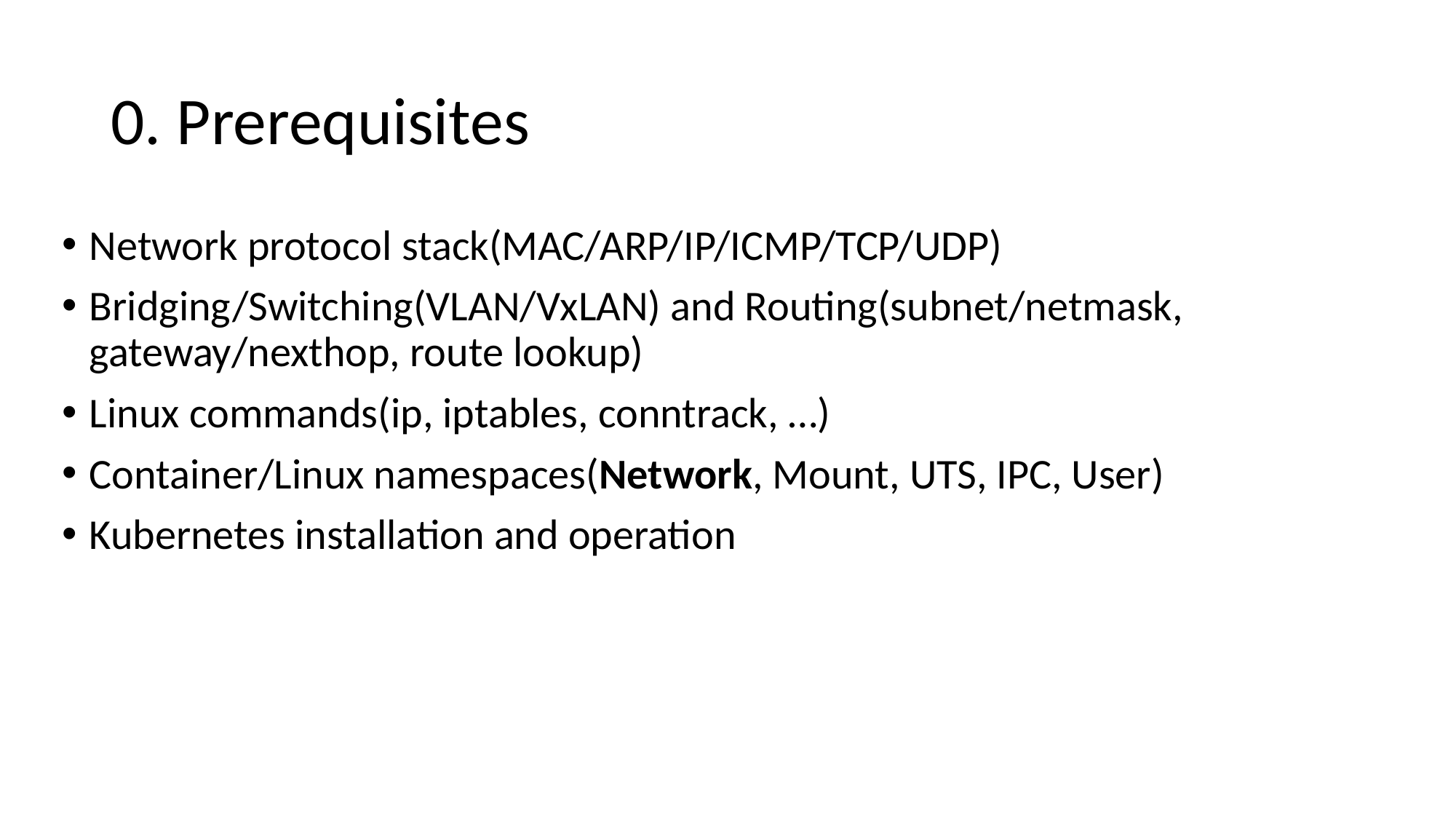

# 0. Prerequisites
Network protocol stack(MAC/ARP/IP/ICMP/TCP/UDP)
Bridging/Switching(VLAN/VxLAN) and Routing(subnet/netmask, gateway/nexthop, route lookup)
Linux commands(ip, iptables, conntrack, …)
Container/Linux namespaces(Network, Mount, UTS, IPC, User)
Kubernetes installation and operation